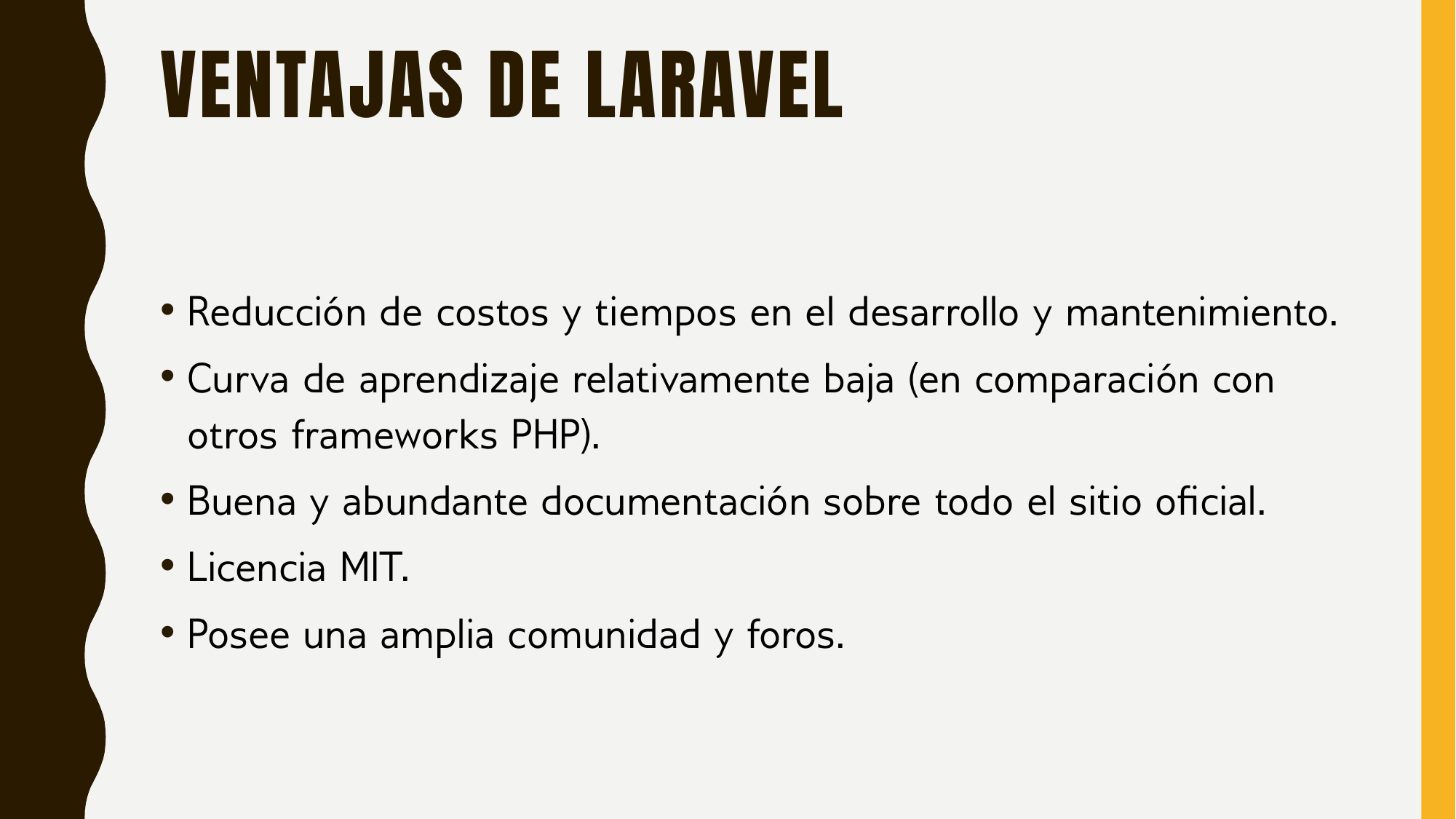

# Ventajas de laravel
Reducción de costos y tiempos en el desarrollo y mantenimiento.
Curva de aprendizaje relativamente baja (en comparación con otros frameworks PHP).
Buena y abundante documentación sobre todo el sitio oficial.
Licencia MIT.
Posee una amplia comunidad y foros.